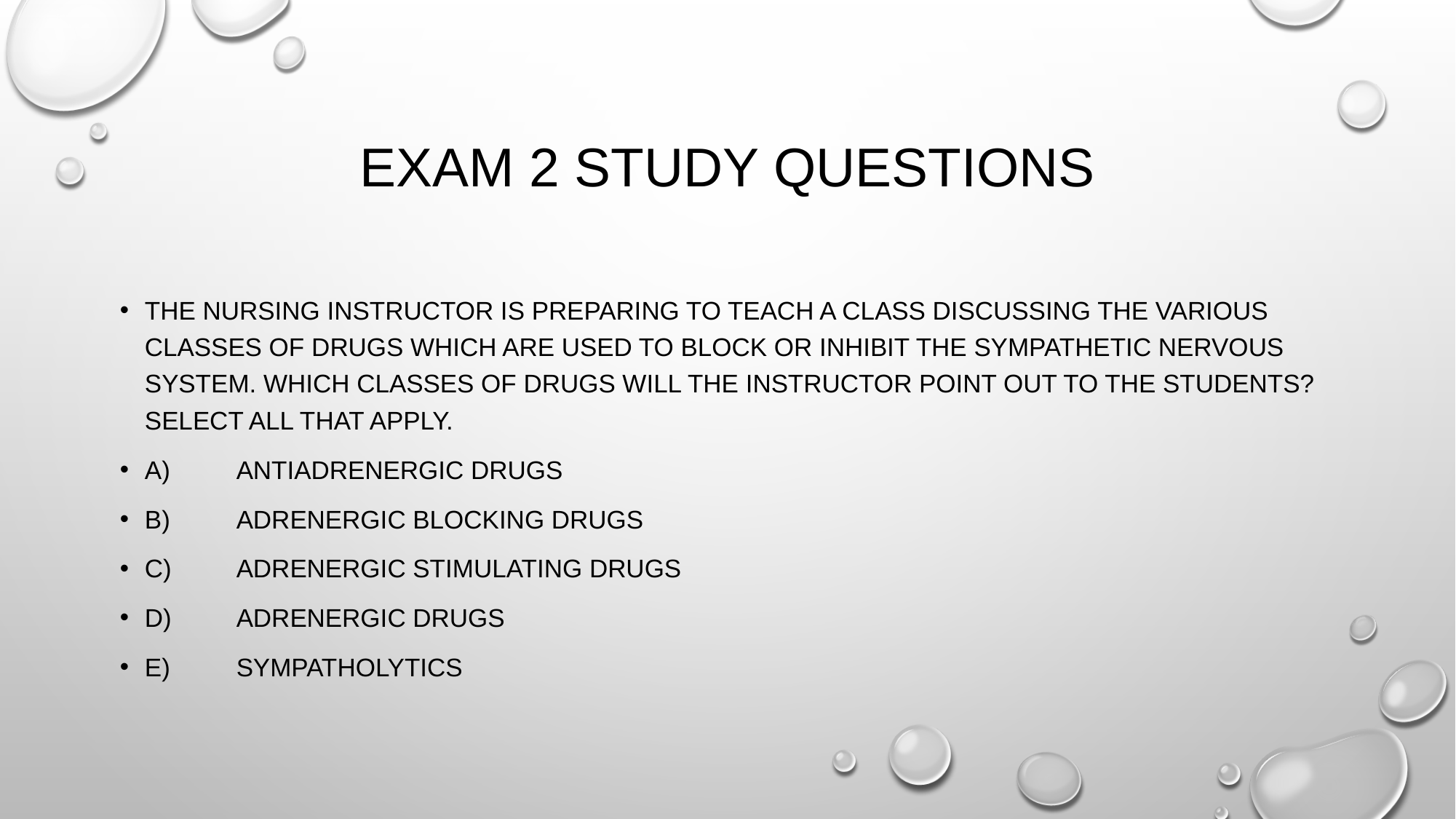

# Exam 2 study questions
The nursing instructor is preparing to teach a class discussing the various classes of drugs which are used to block or inhibit the sympathetic nervous system. Which classes of drugs will the instructor point out to the students? Select all that apply.
A)	Antiadrenergic drugs
B)	Adrenergic blocking drugs
C)	Adrenergic stimulating drugs
D)	Adrenergic drugs
E)	Sympatholytics